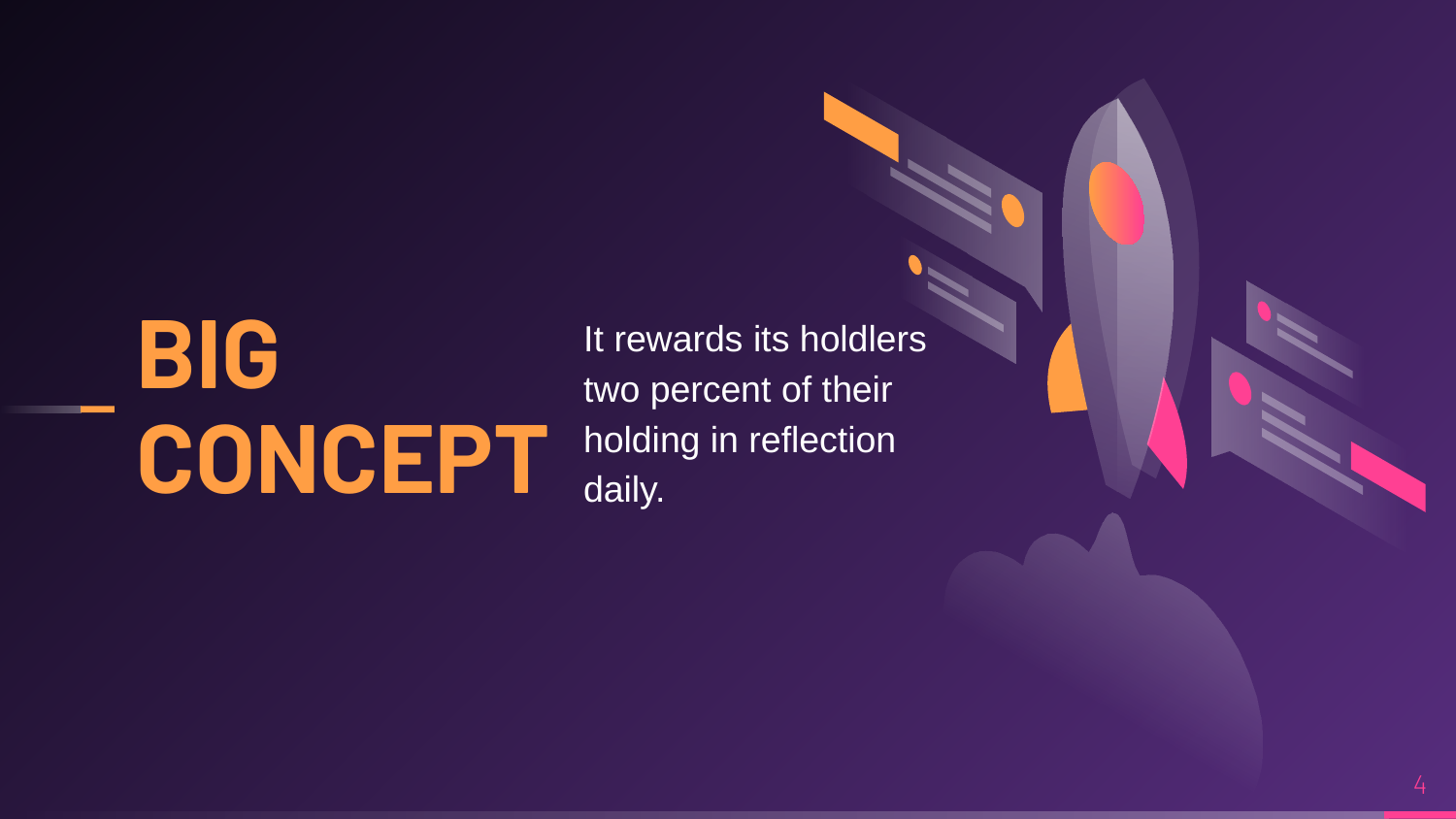

BIG CONCEPT
It rewards its holdlers two percent of their holding in reflection daily.
4